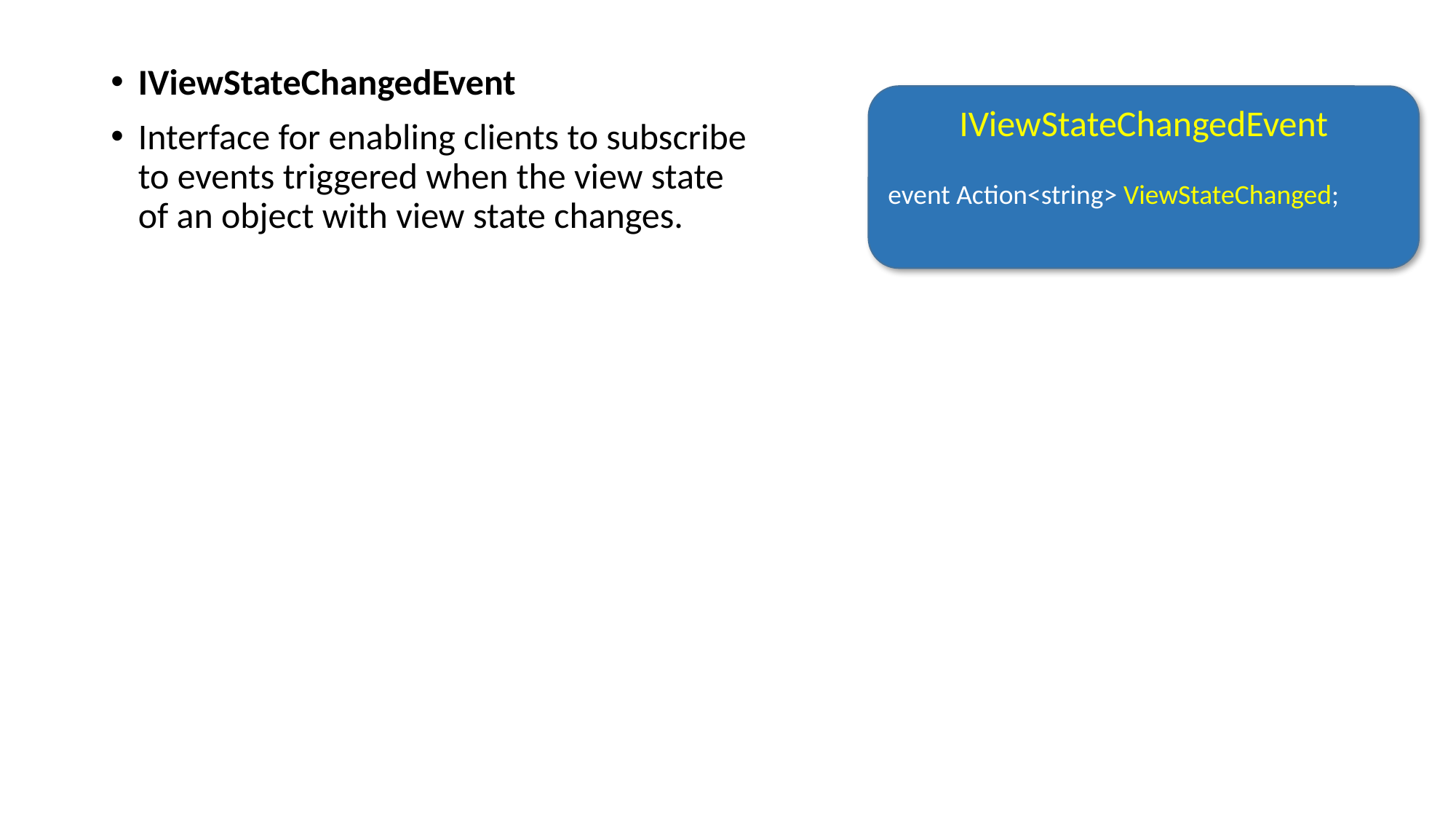

IViewStateChangedEvent
Interface for enabling clients to subscribe to events triggered when the view state of an object with view state changes.
IViewStateChangedEvent

event Action<string> ViewStateChanged;